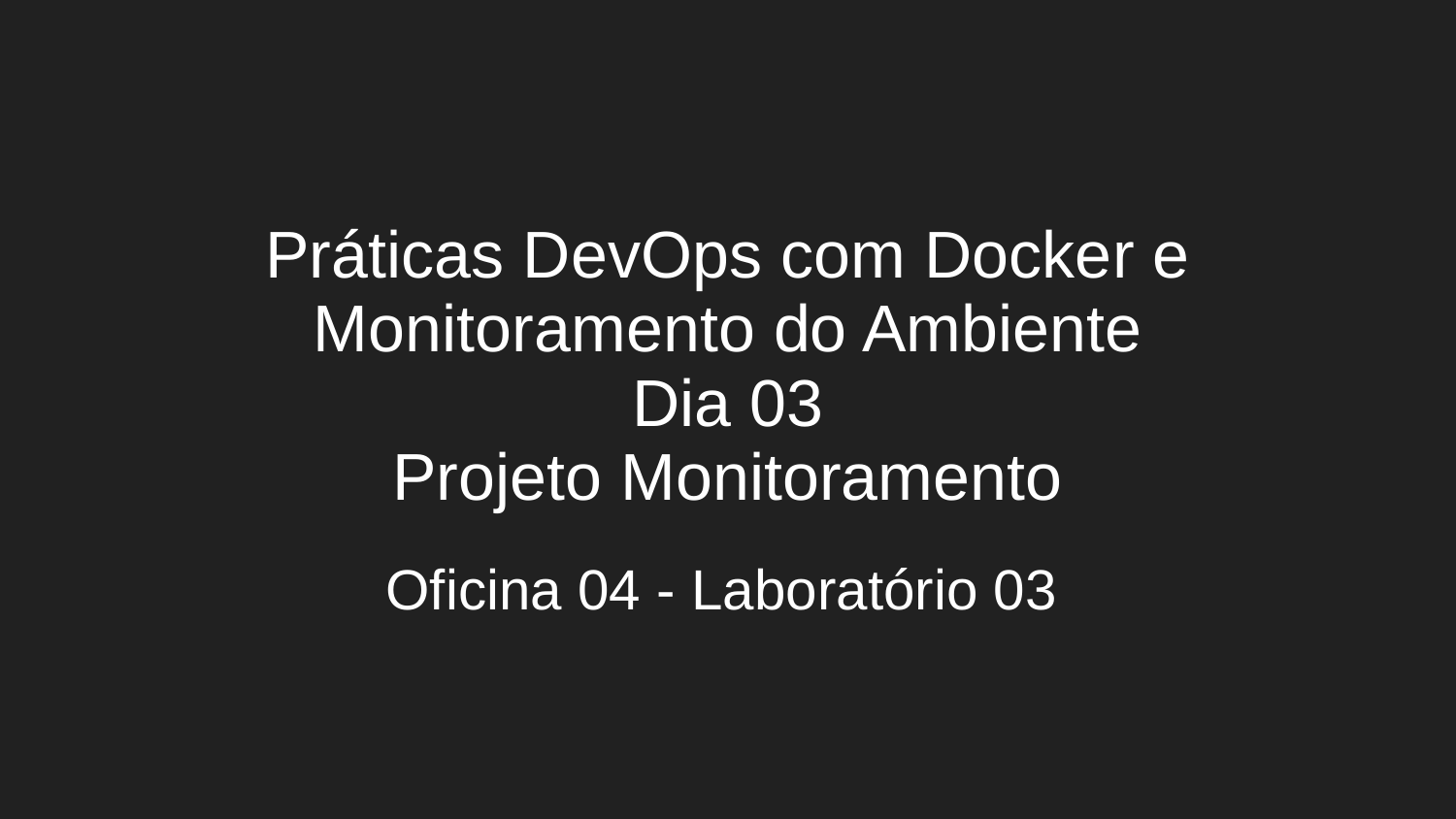

# Práticas DevOps com Docker e Monitoramento do Ambiente
Dia 03
Projeto Monitoramento
Oficina 04 - Laboratório 03